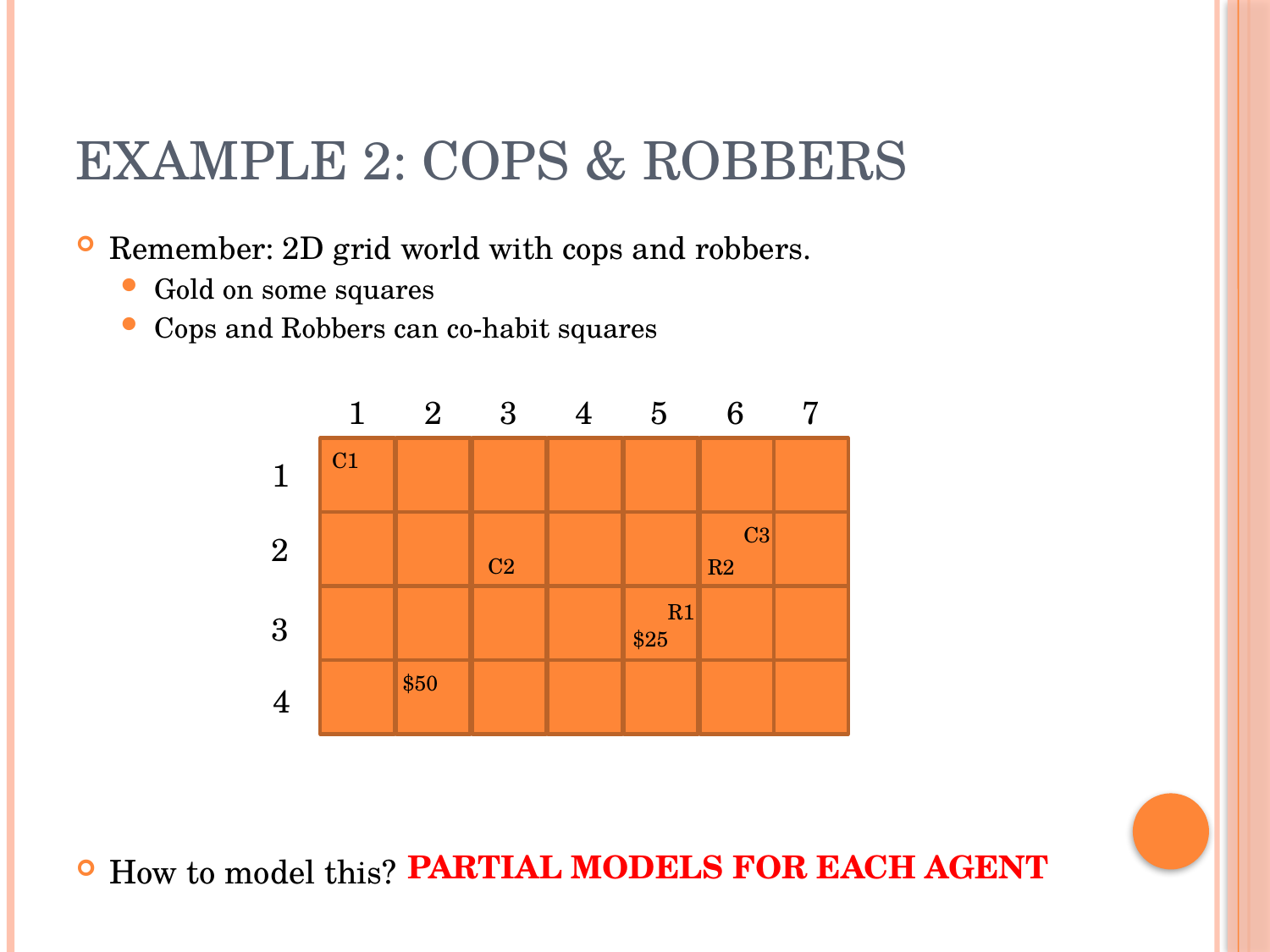

# Example 2: Cops & Robbers
Remember: 2D grid world with cops and robbers.
Gold on some squares
Cops and Robbers can co-habit squares

How to model this?
1
2
3
4
5
6
7

C1
1

C3
2
C2
R2

R1
3
$25

$50
4
PARTIAL MODELS FOR EACH AGENT